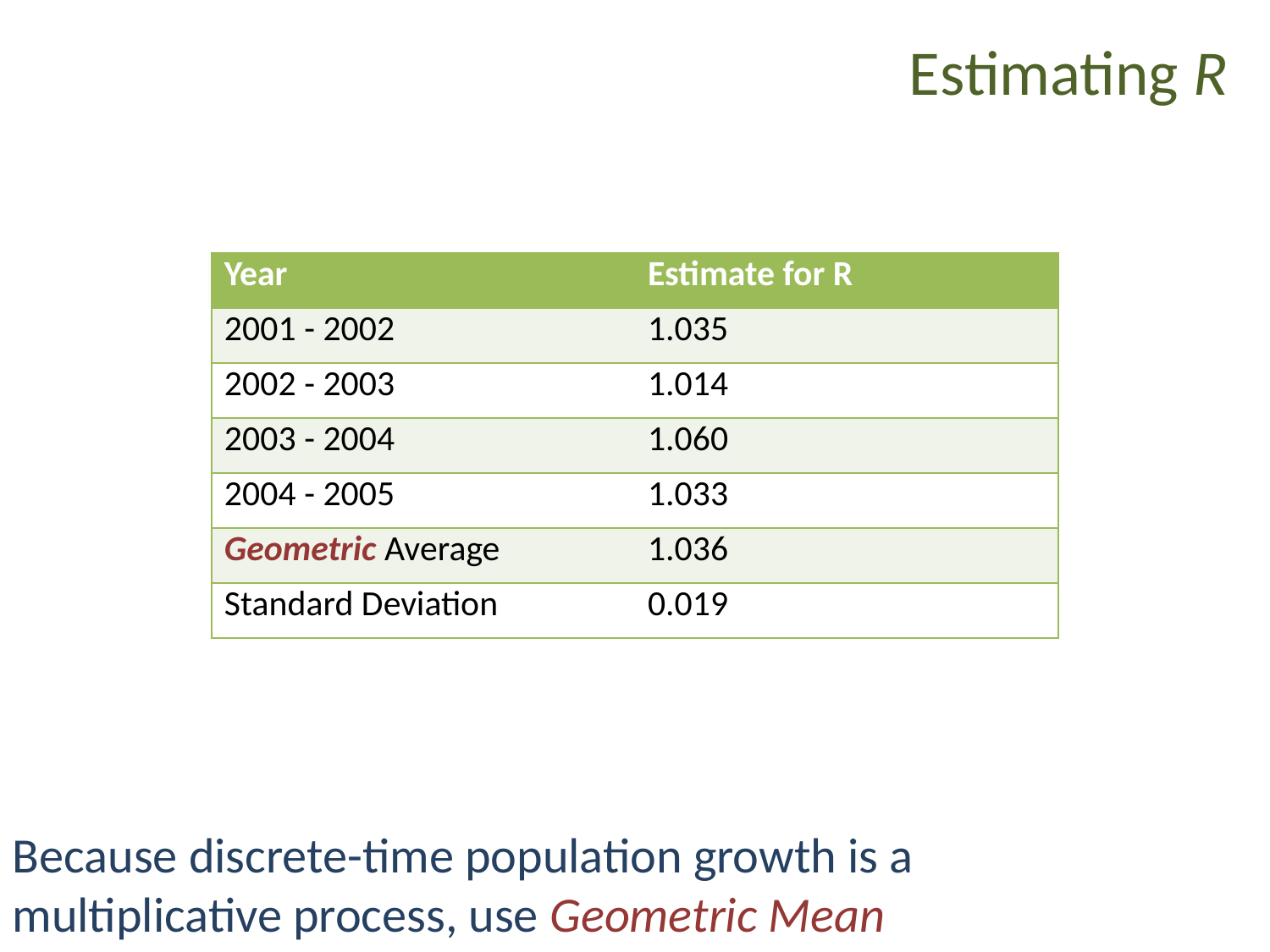

# Estimating R
| Year | Estimate for R |
| --- | --- |
| 2001 - 2002 | 1.035 |
| 2002 - 2003 | 1.014 |
| 2003 - 2004 | 1.060 |
| 2004 - 2005 | 1.033 |
| Geometric Average | 1.036 |
| Standard Deviation | 0.019 |
Because discrete-time population growth is a multiplicative process, use Geometric Mean